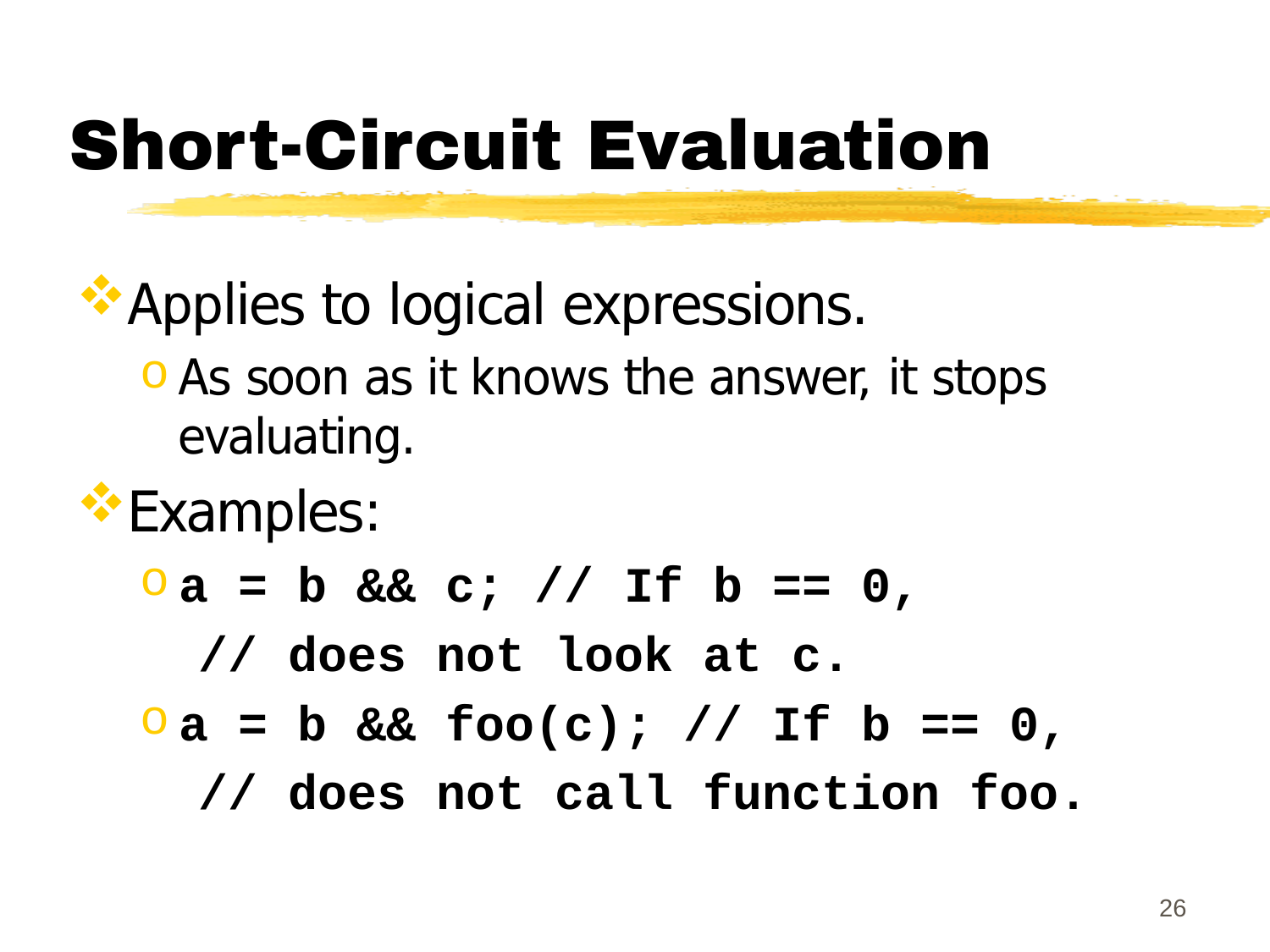

# Short-Circuit Evaluation
Applies to logical expressions.
As soon as it knows the answer, it stops evaluating.
Examples:
a = b && c; // If b == 0,
  // does not look at c.
a = b && foo(c); // If b == 0,
  // does not call function foo.

26